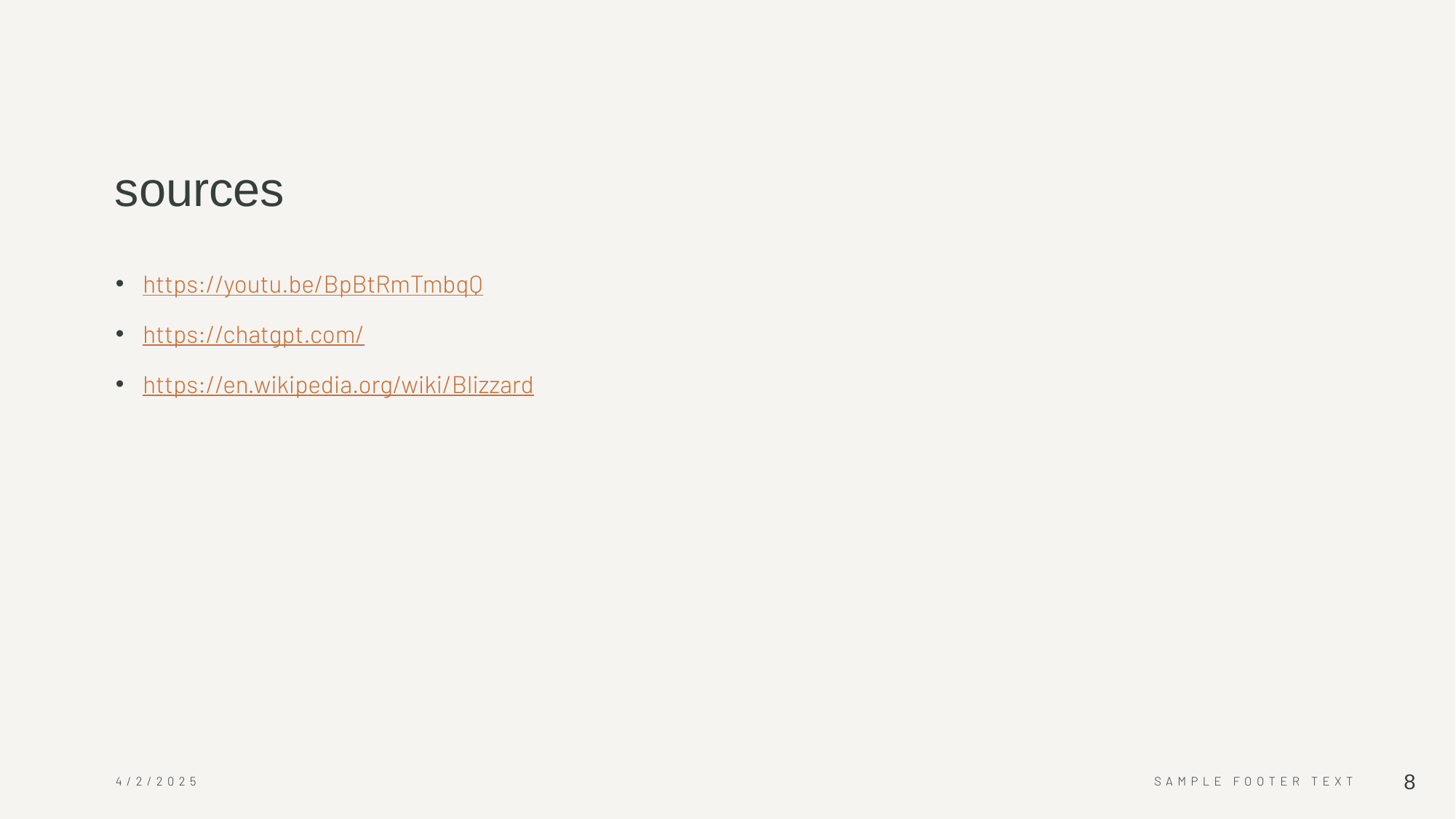

# sources
https://youtu.be/BpBtRmTmbqQ
https://chatgpt.com/
https://en.wikipedia.org/wiki/Blizzard

4/2/2025
Sample Footer Text
8